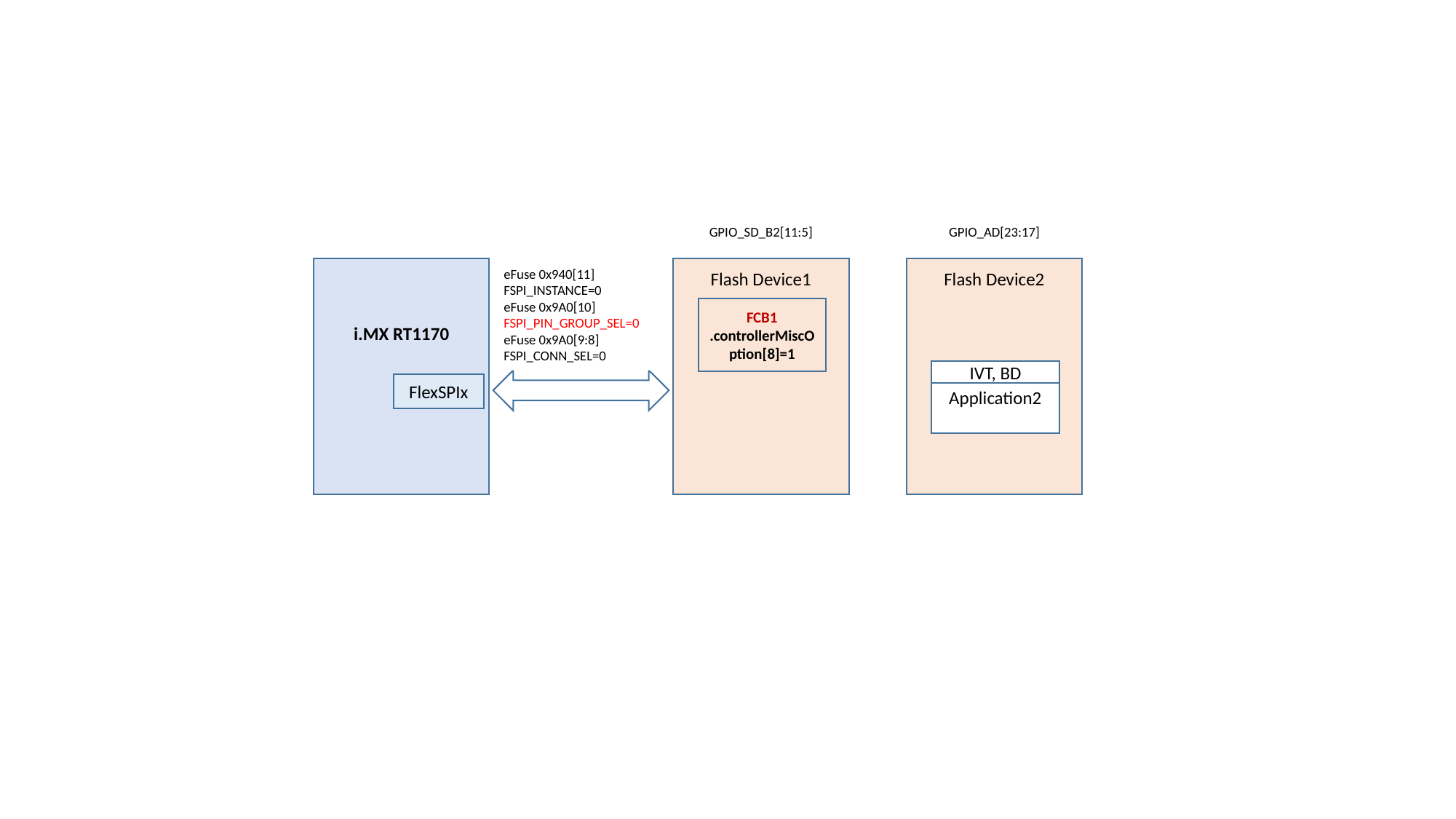

GPIO_SD_B2[11:5]
GPIO_AD[23:17]
i.MX RT1170

eFuse 0x940[11]
FSPI_INSTANCE=0
eFuse 0x9A0[10]
FSPI_PIN_GROUP_SEL=0
eFuse 0x9A0[9:8]
FSPI_CONN_SEL=0
Flash Device1

Flash Device2

FCB1
.controllerMiscOption[8]=1
Application2
IVT, BD

FlexSPIx